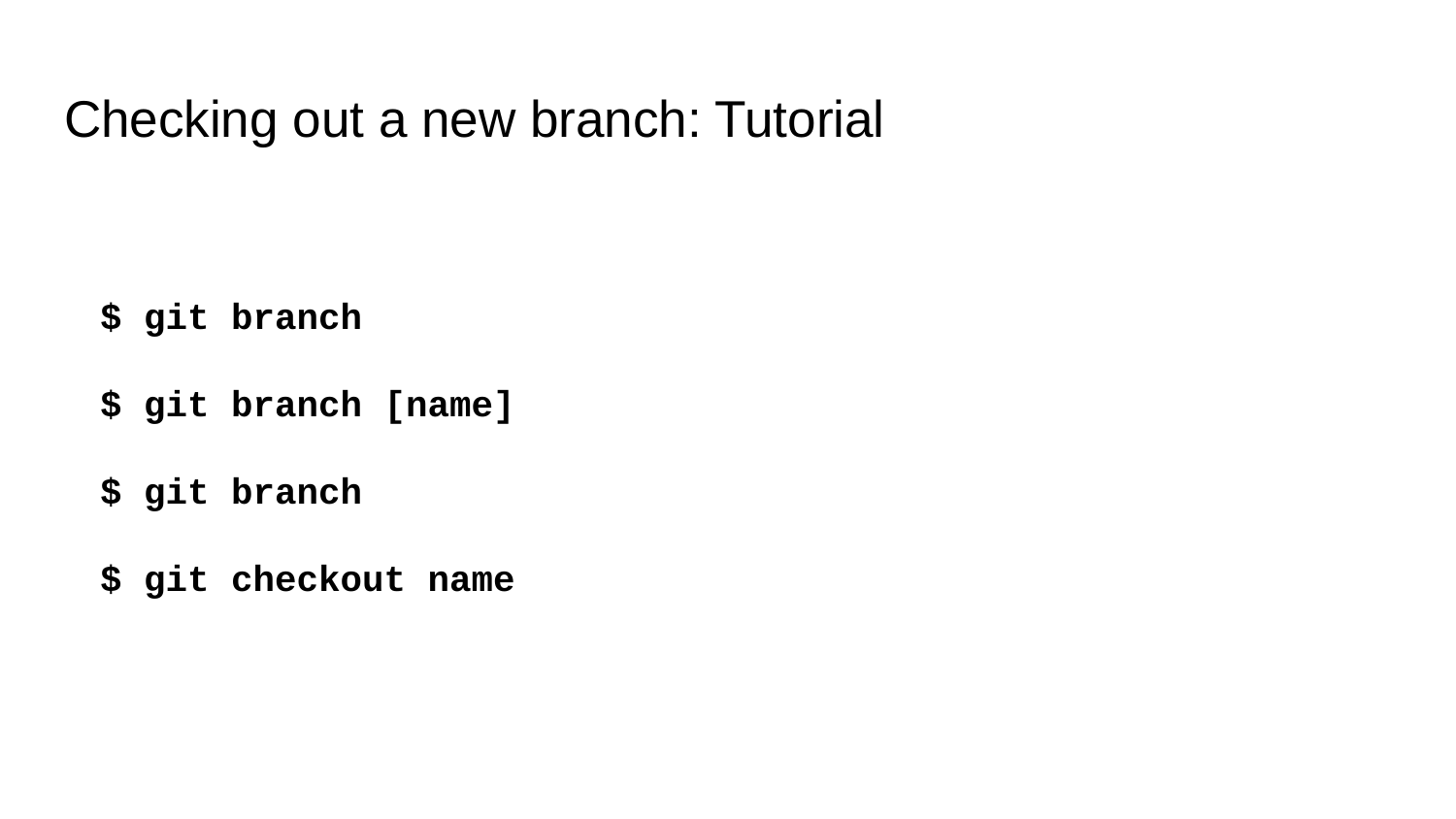

# Checking out a new branch: Tutorial
$ git branch

$ git branch [name]

$ git branch

$ git checkout name